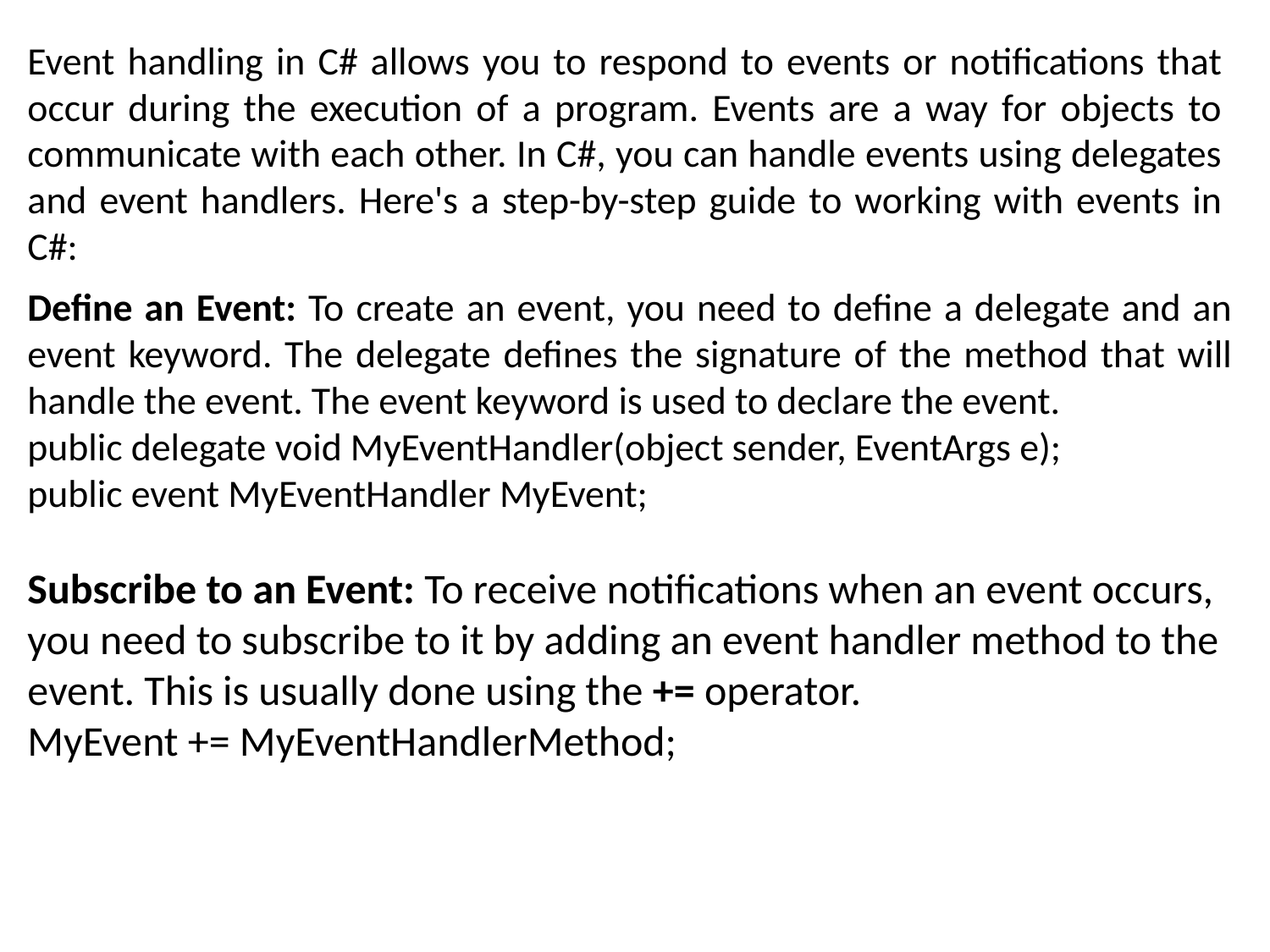

Event handling in C# allows you to respond to events or notifications that occur during the execution of a program. Events are a way for objects to communicate with each other. In C#, you can handle events using delegates and event handlers. Here's a step-by-step guide to working with events in C#:
Define an Event: To create an event, you need to define a delegate and an event keyword. The delegate defines the signature of the method that will handle the event. The event keyword is used to declare the event.
public delegate void MyEventHandler(object sender, EventArgs e);
public event MyEventHandler MyEvent;

Subscribe to an Event: To receive notifications when an event occurs, you need to subscribe to it by adding an event handler method to the event. This is usually done using the += operator.
MyEvent += MyEventHandlerMethod;